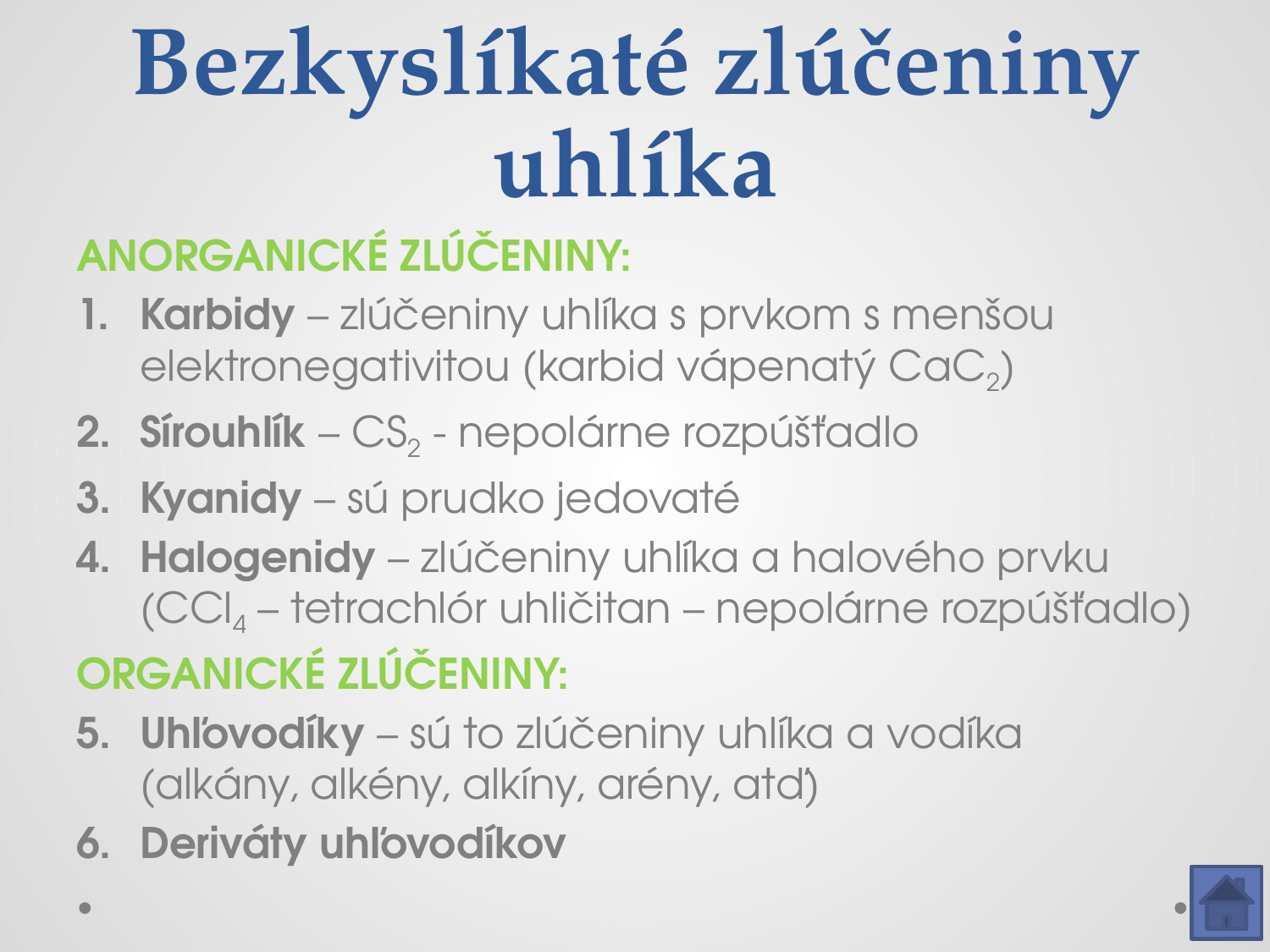

# Bezkyslíkaté zlúčeniny uhlíka
ANORGANICKÉ ZLÚČENINY:
Karbidy – zlúčeniny uhlíka s prvkom s menšou elektronegativitou (karbid vápenatý CaC2)
Sírouhlík – CS2 - nepolárne rozpúšťadlo
Kyanidy – sú prudko jedovaté
Halogenidy – zlúčeniny uhlíka a halového prvku (CCl4 – tetrachlór uhličitan – nepolárne rozpúšťadlo)
ORGANICKÉ ZLÚČENINY:
Uhľovodíky – sú to zlúčeniny uhlíka a vodíka (alkány, alkény, alkíny, arény, atď)
Deriváty uhľovodíkov